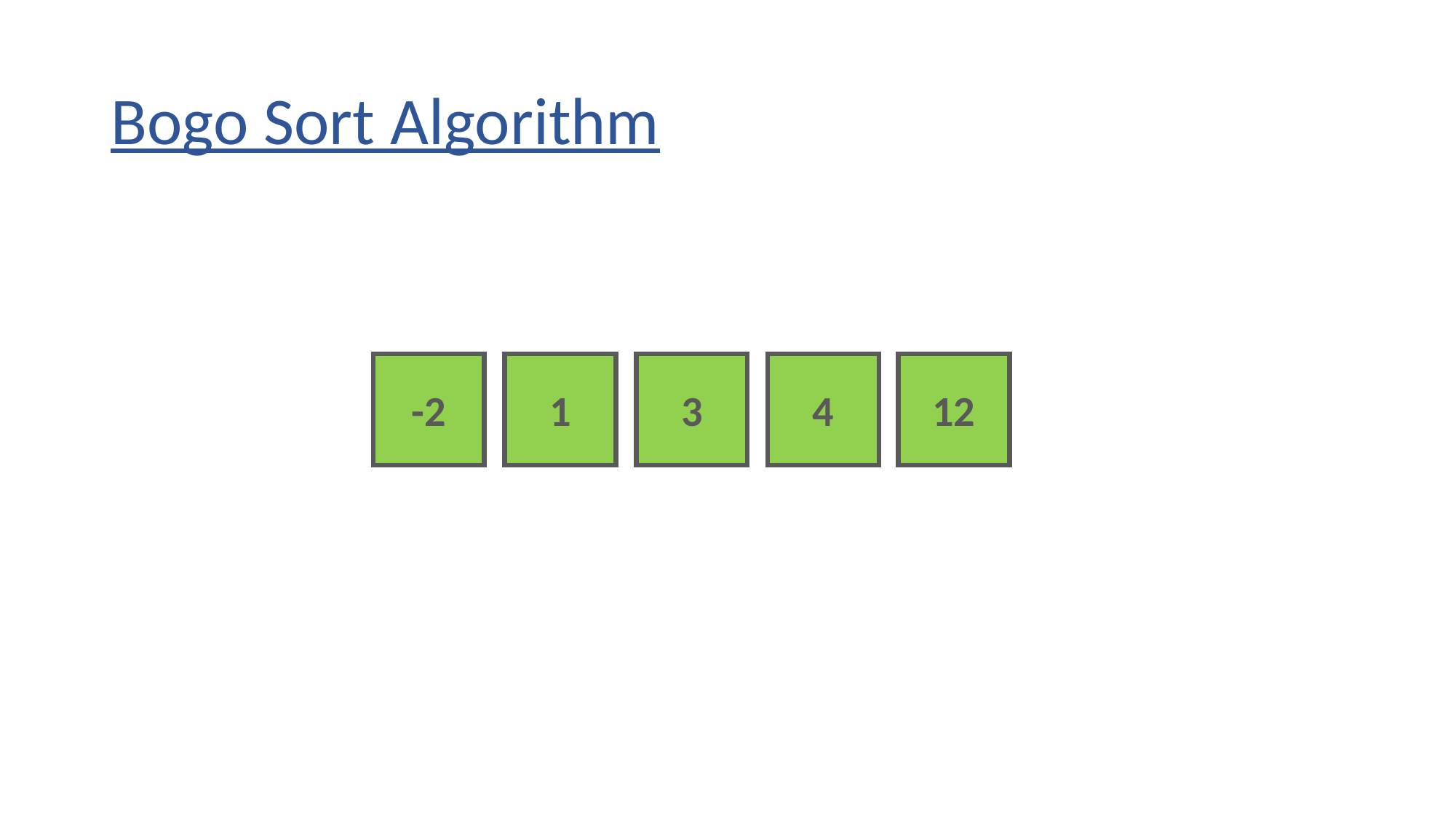

# Bogo Sort Algorithm
-2
1
3
4
12